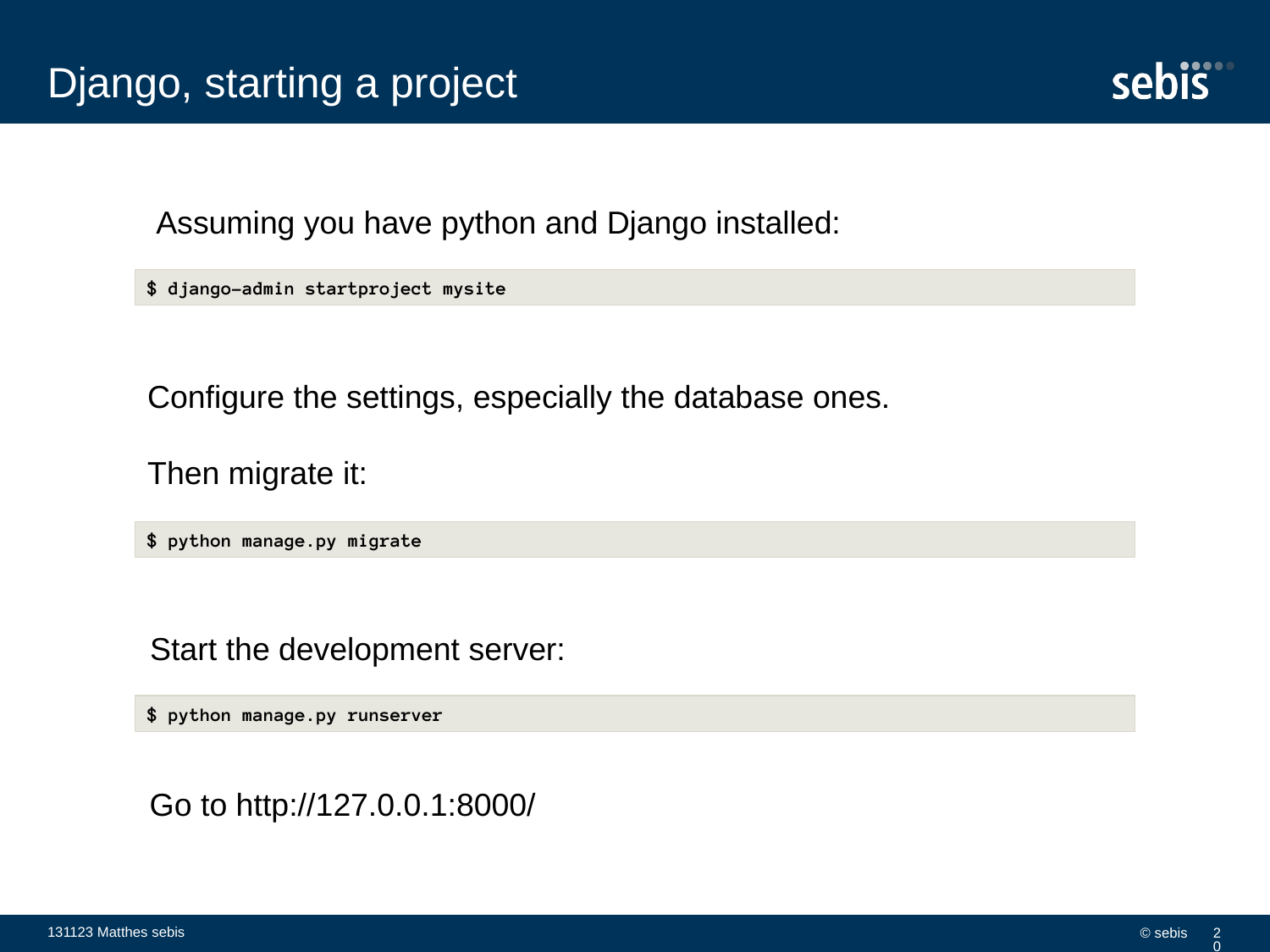

# Django, starting a project
Assuming you have python and Django installed:
$ django-admin startproject mysite
Configure the settings, especially the database ones.

Then migrate it:
$ python manage.py migrate
Start the development server:
$ python manage.py runserver
Go to http://127.0.0.1:8000/
131123 Matthes sebis
© sebis
20